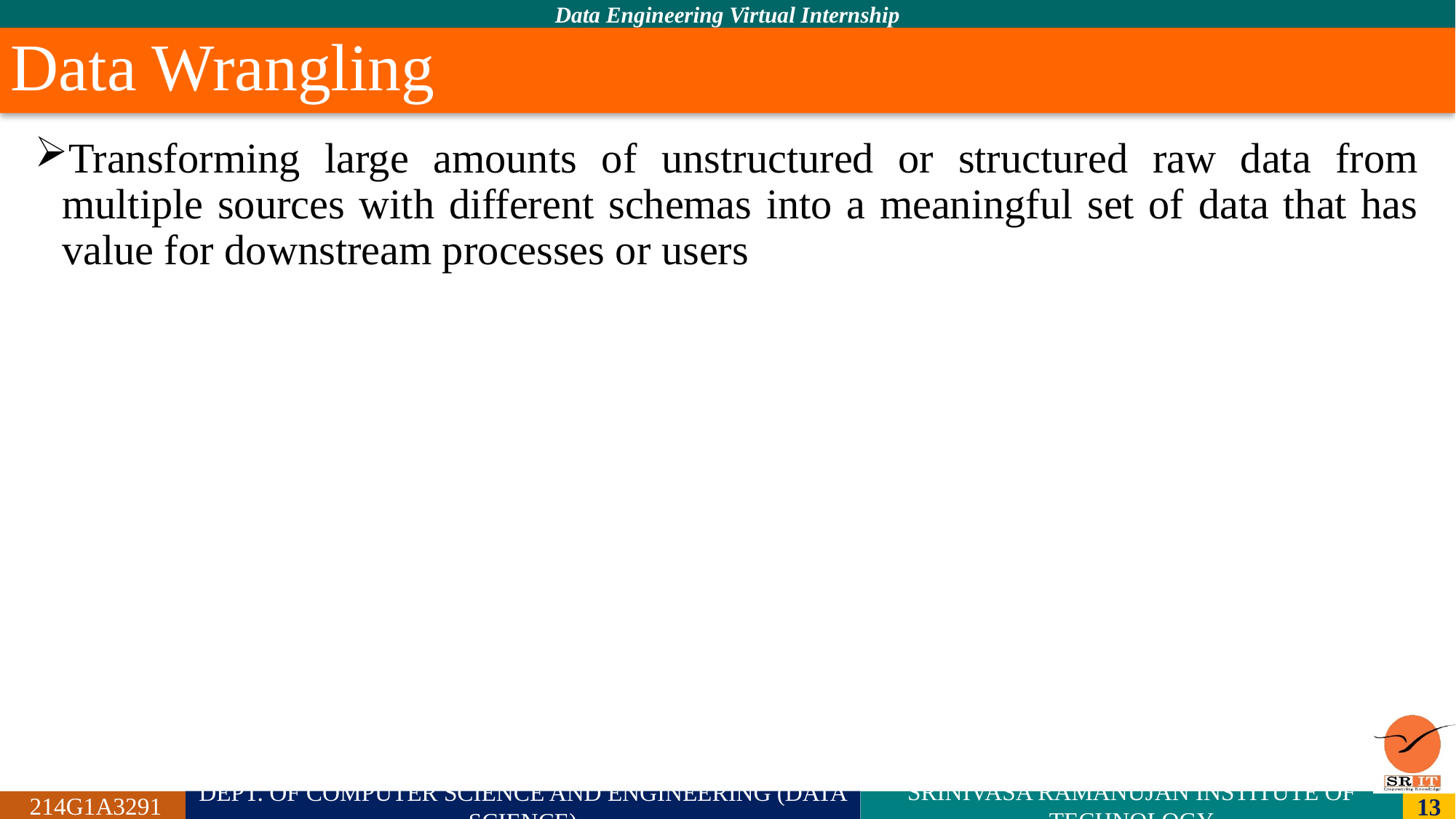

# Data Wrangling
Transforming large amounts of unstructured or structured raw data from multiple sources with different schemas into a meaningful set of data that has value for downstream processes or users